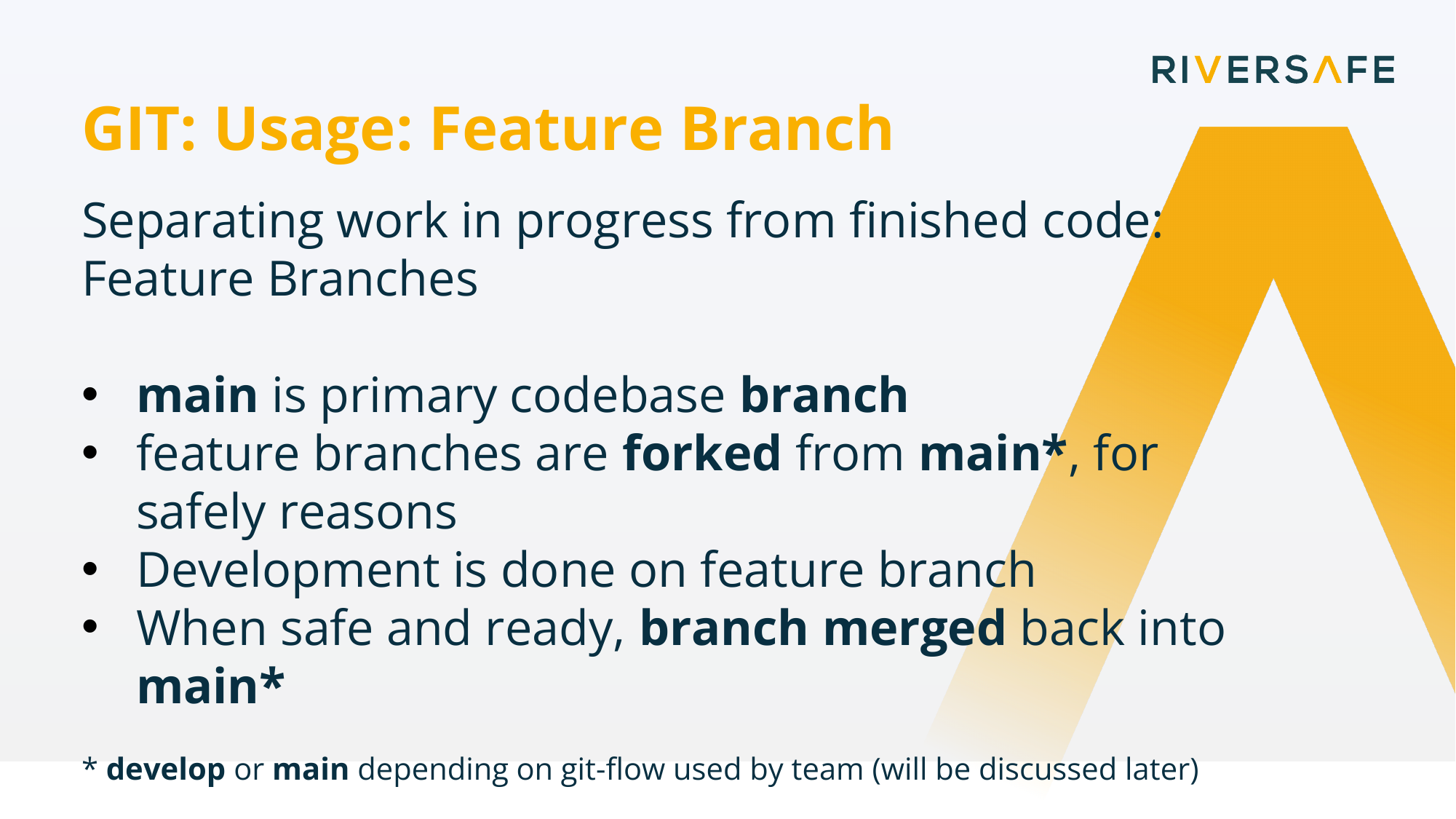

GIT: Usage: Feature Branch
Separating work in progress from finished code: Feature Branches

main is primary codebase branch
feature branches are forked from main*, for safely reasons
Development is done on feature branch
When safe and ready, branch merged back into main*

* develop or main depending on git-flow used by team (will be discussed later)